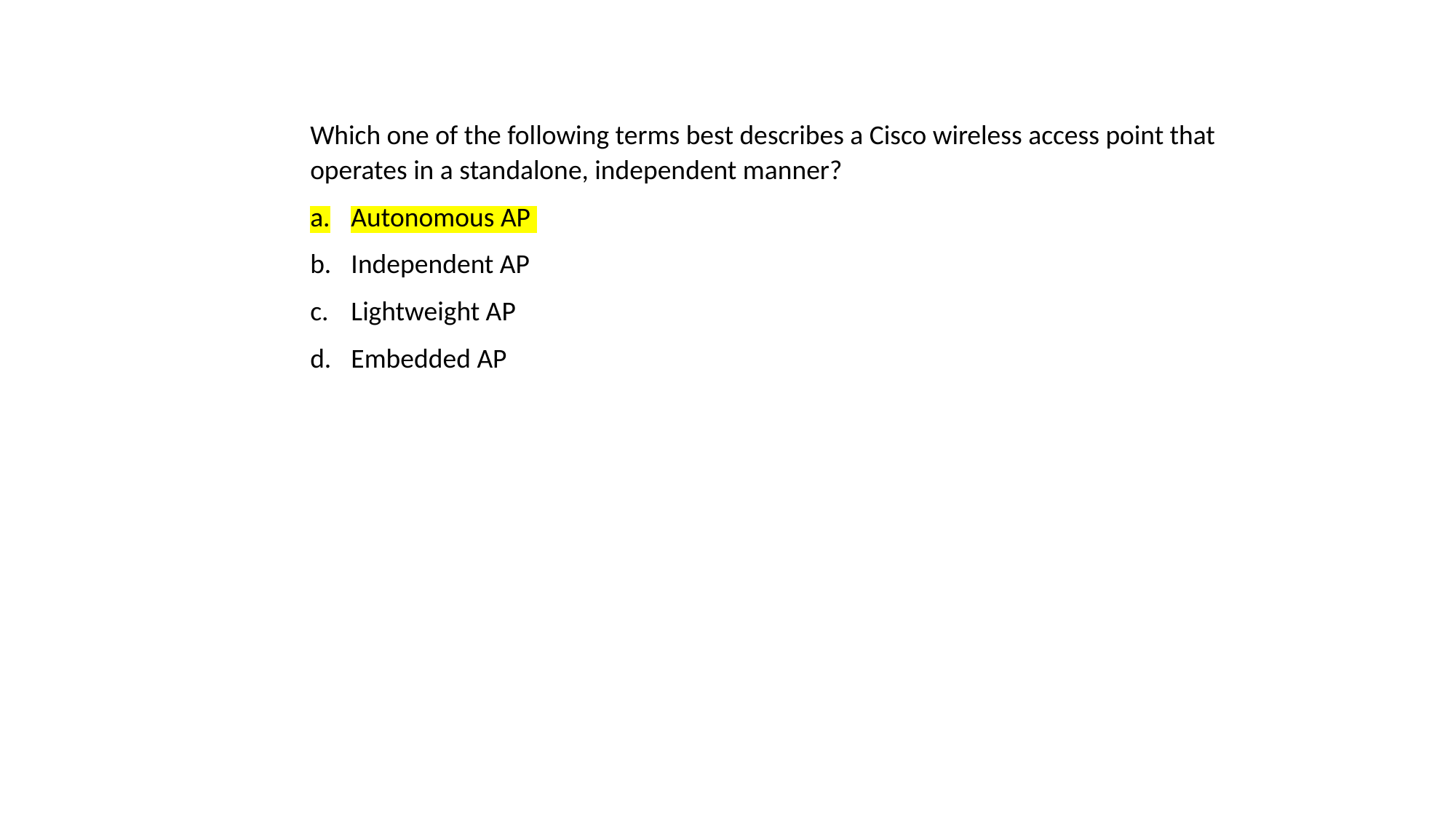

Which one of the following terms best describes a Cisco wireless access point that operates in a standalone, independent manner?
Autonomous AP
Independent AP
Lightweight AP
Embedded AP